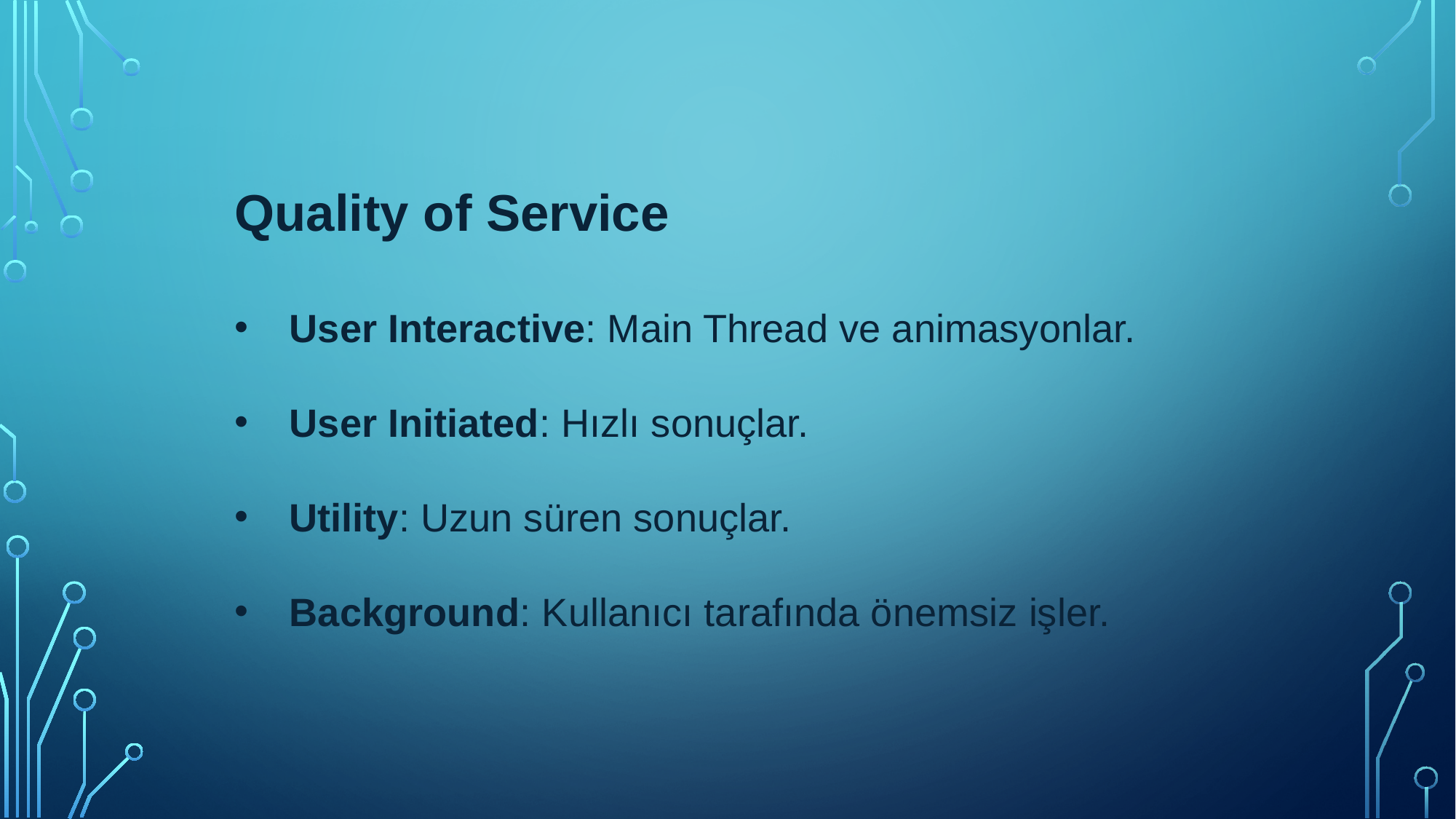

Quality of Service

User Interactive: Main Thread ve animasyonlar.

User Initiated: Hızlı sonuçlar.

Utility: Uzun süren sonuçlar.

Background: Kullanıcı tarafında önemsiz işler.